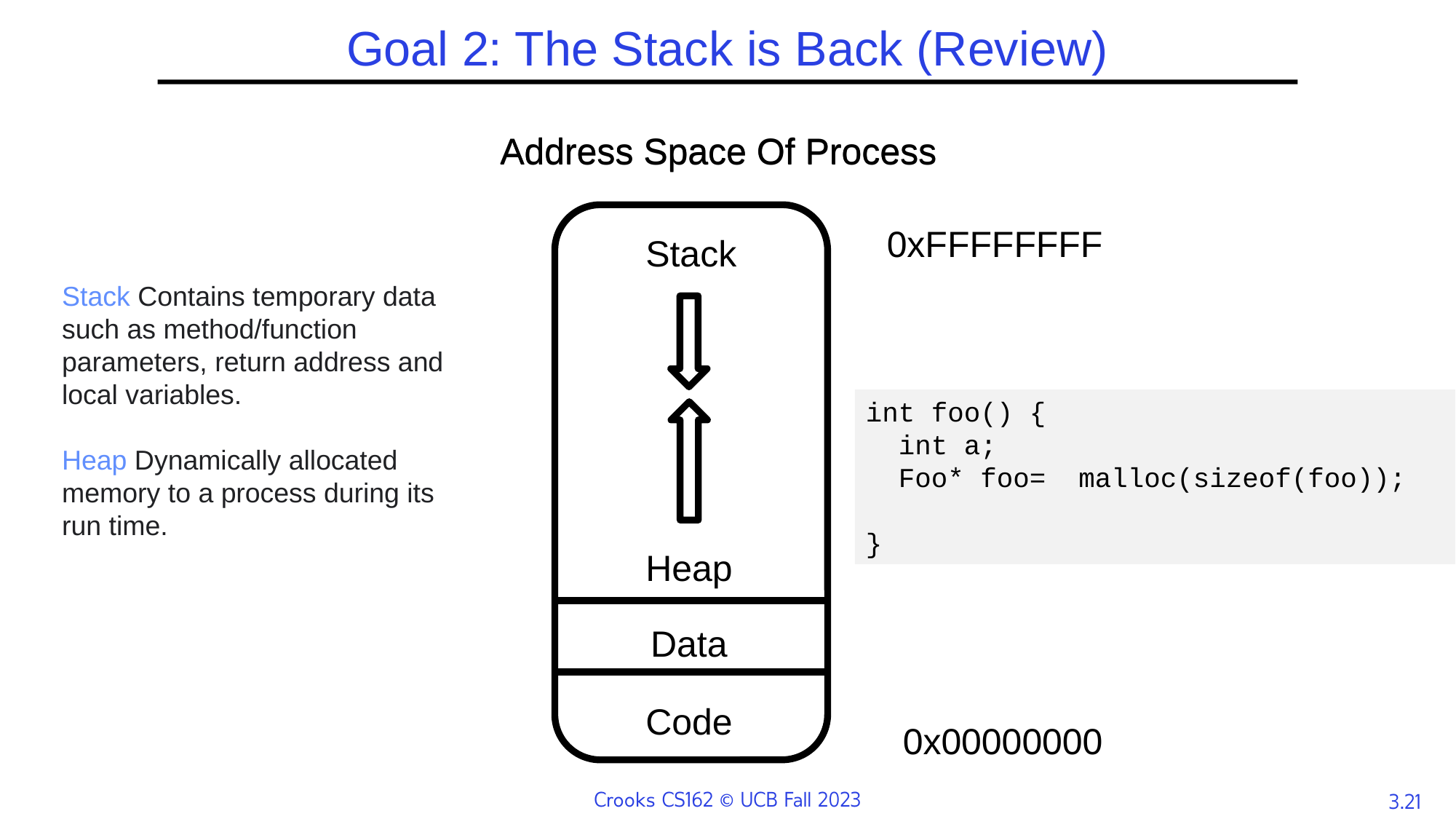

# Goal 2: The Stack is Back (Review)
Address Space Of Process
Address Space Of Process

0xFFFFFFFF
Stack
Stack Contains temporary data such as method/function parameters, return address and local variables.

Heap Dynamically allocated memory to a process during its run time.

int foo() {
  int a;
  Foo* foo=  malloc(sizeof(foo));

}

Heap
Data
Code
0x00000000